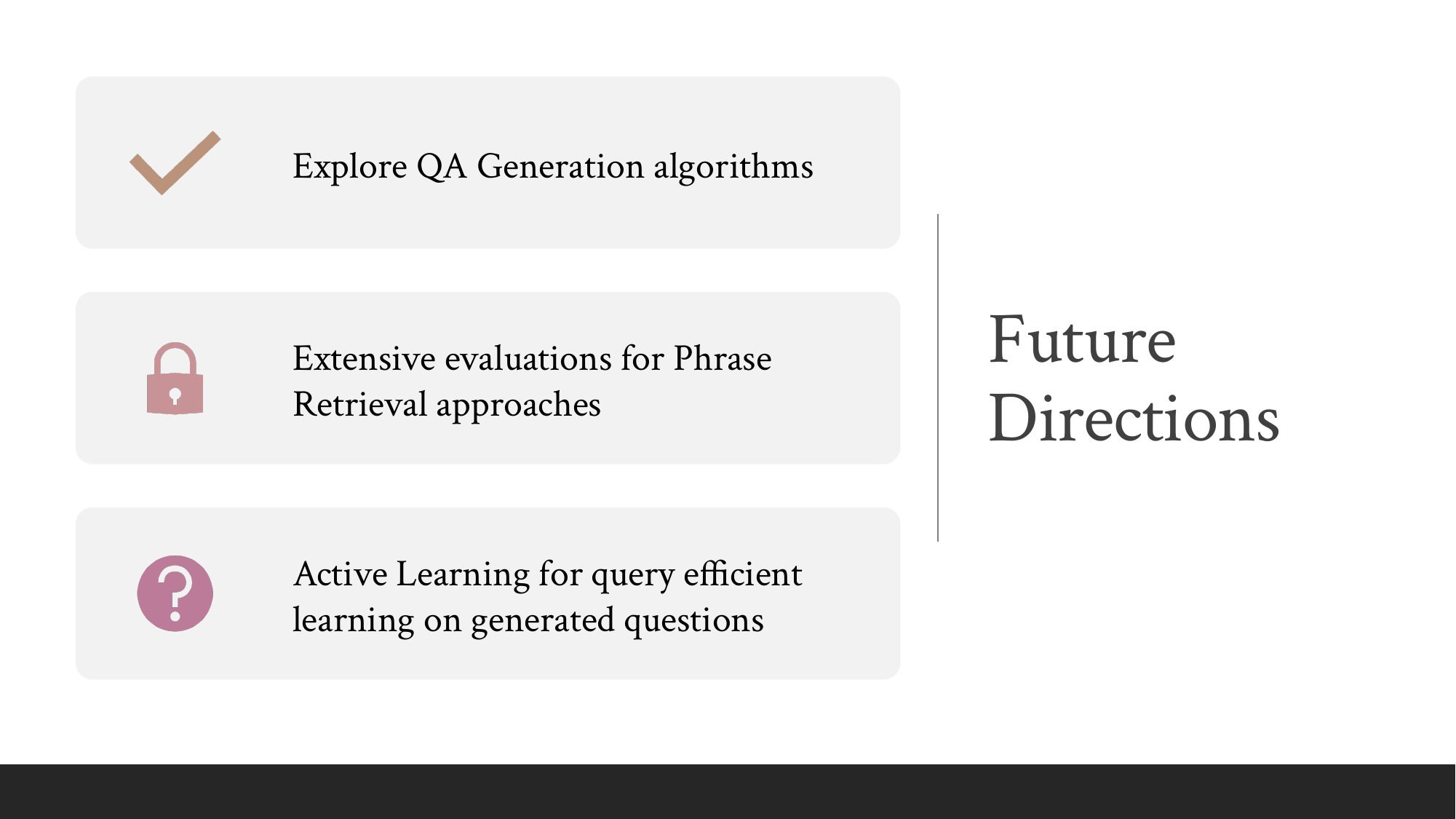

# Future Directions
Explore QA Generation algorithms
Extensive evaluations for Phrase Retrieval approaches
Active Learning for query efficient learning on generated questions